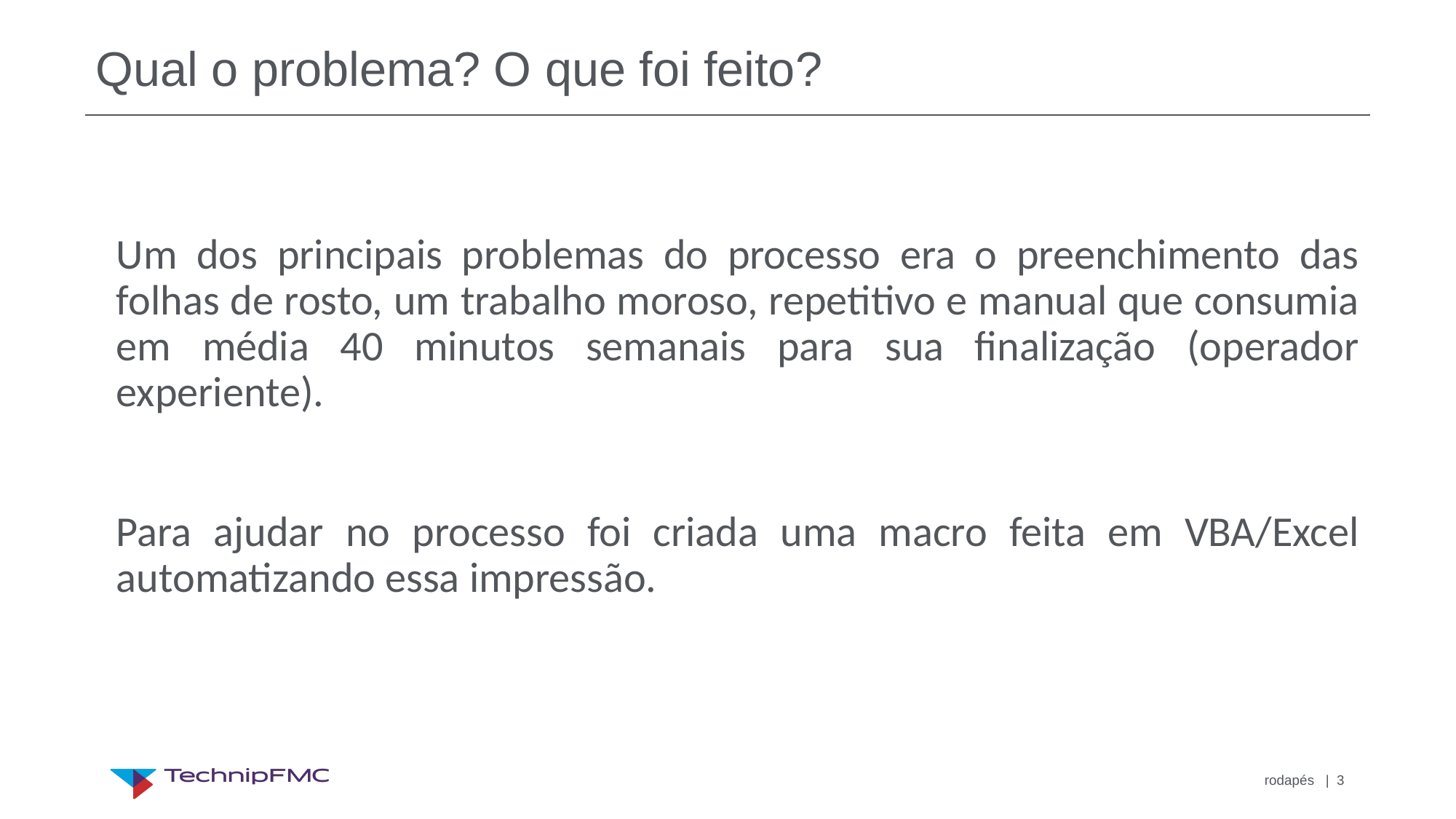

# Qual o problema? O que foi feito?

Um dos principais problemas do processo era o preenchimento das folhas de rosto, um trabalho moroso, repetitivo e manual que consumia em média 40 minutos semanais para sua finalização (operador experiente).

Para ajudar no processo foi criada uma macro feita em VBA/Excel automatizando essa impressão.